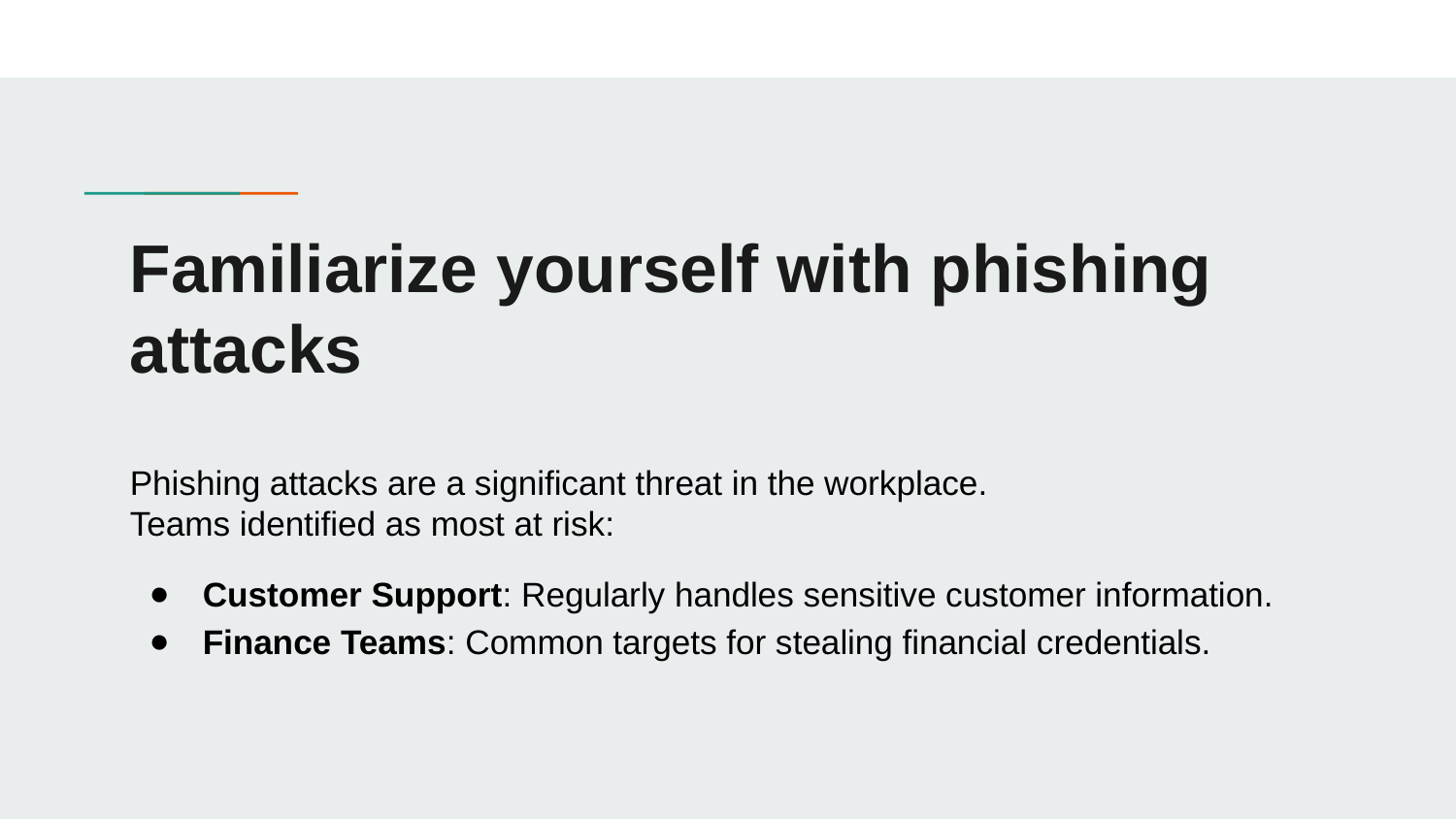

# Familiarize yourself with phishing attacks

Phishing attacks are a significant threat in the workplace.
Teams identified as most at risk:
Customer Support: Regularly handles sensitive customer information.
Finance Teams: Common targets for stealing financial credentials.